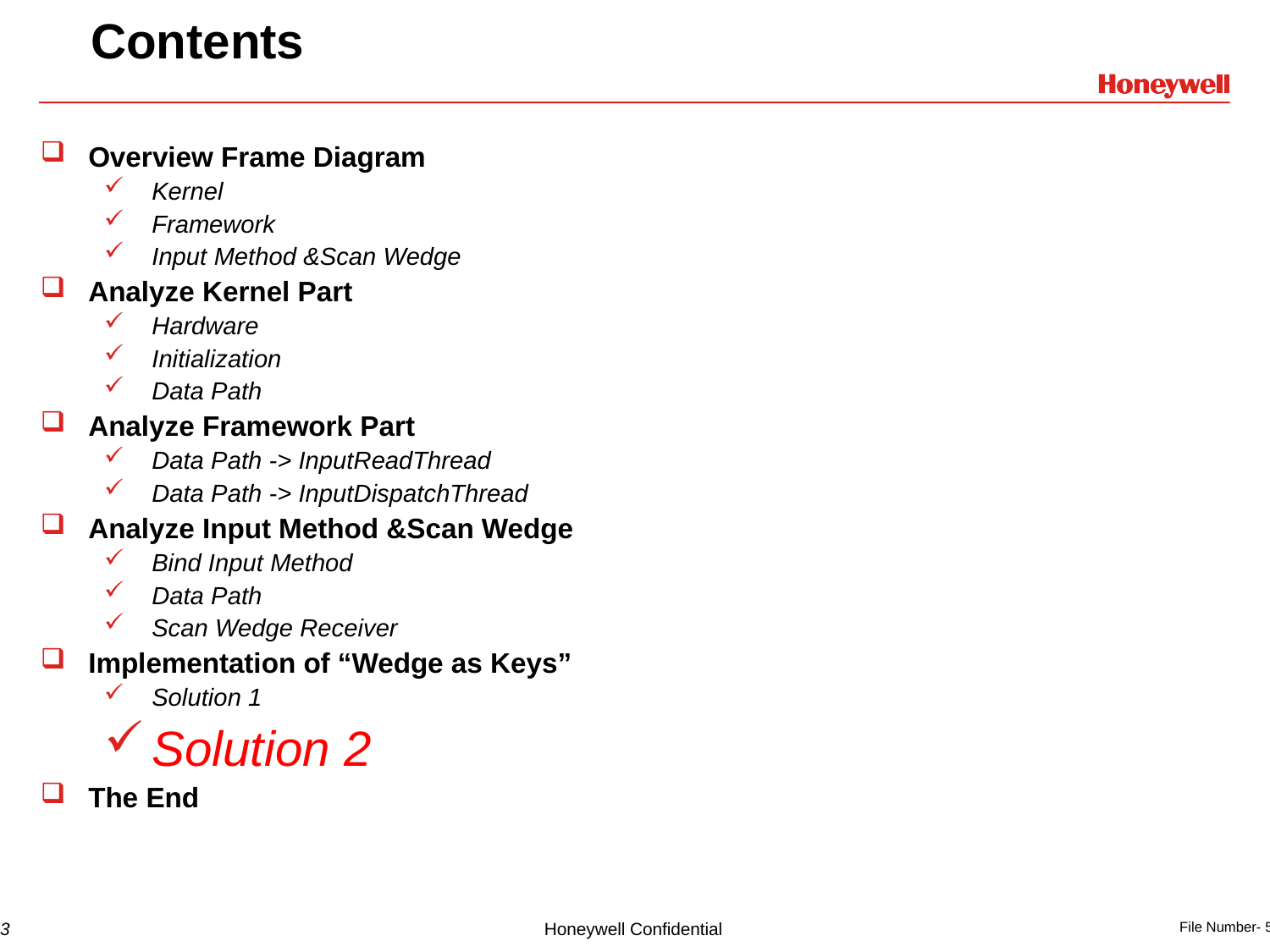

# Contents
Overview Frame Diagram
Kernel
Framework
Input Method &Scan Wedge
Analyze Kernel Part
Hardware
Initialization
Data Path
Analyze Framework Part
Data Path -> InputReadThread
Data Path -> InputDispatchThread
Analyze Input Method &Scan Wedge
Bind Input Method
Data Path
Scan Wedge Receiver
Implementation of “Wedge as Keys”
Solution 1
Solution 2
The End